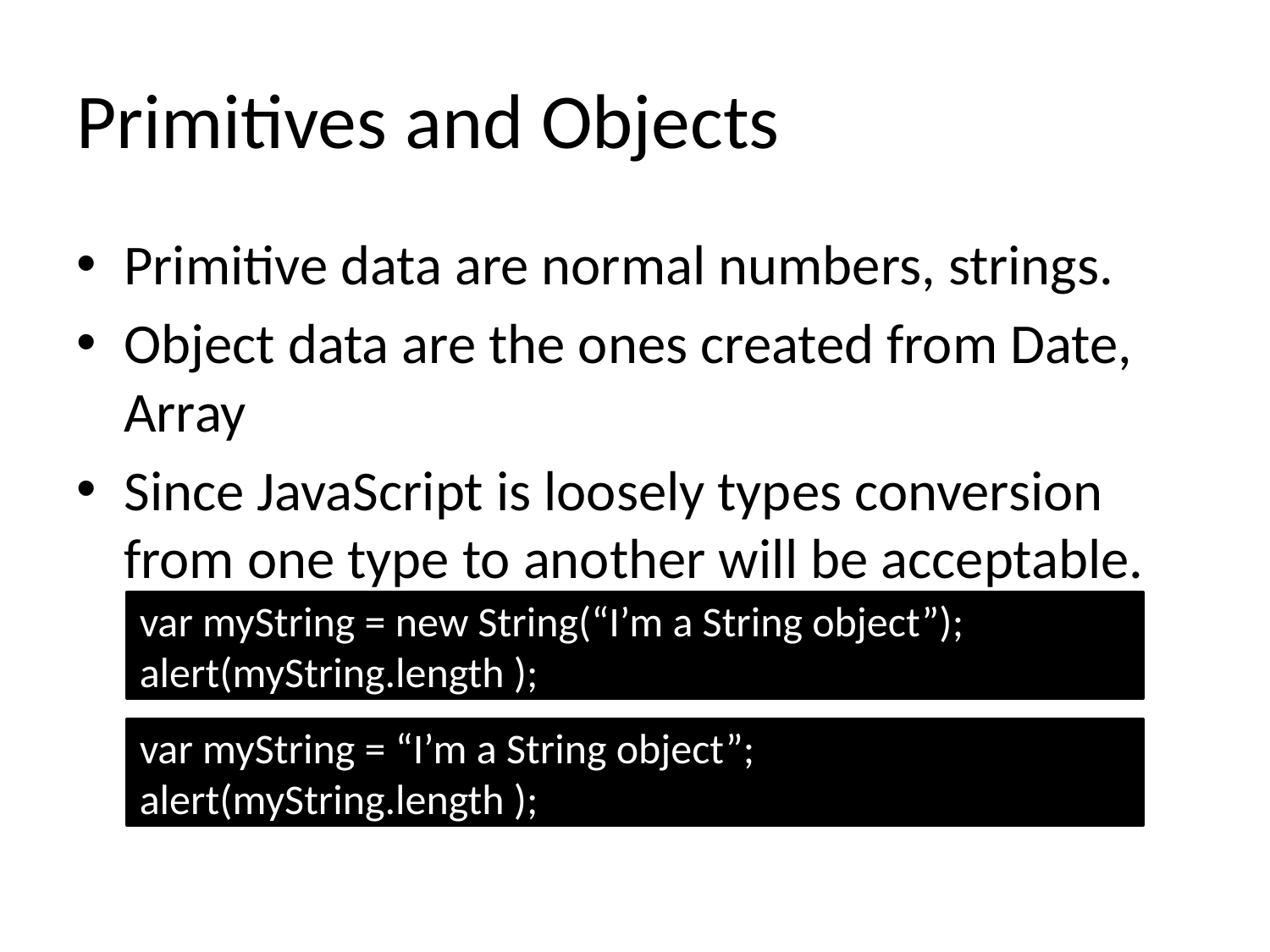

# Primitives and Objects
Primitive data are normal numbers, strings.
Object data are the ones created from Date, Array
Since JavaScript is loosely types conversion from one type to another will be acceptable.

var myString = new String(“I’m a String object”);
alert(myString.length );
var myString = “I’m a String object”;
alert(myString.length );